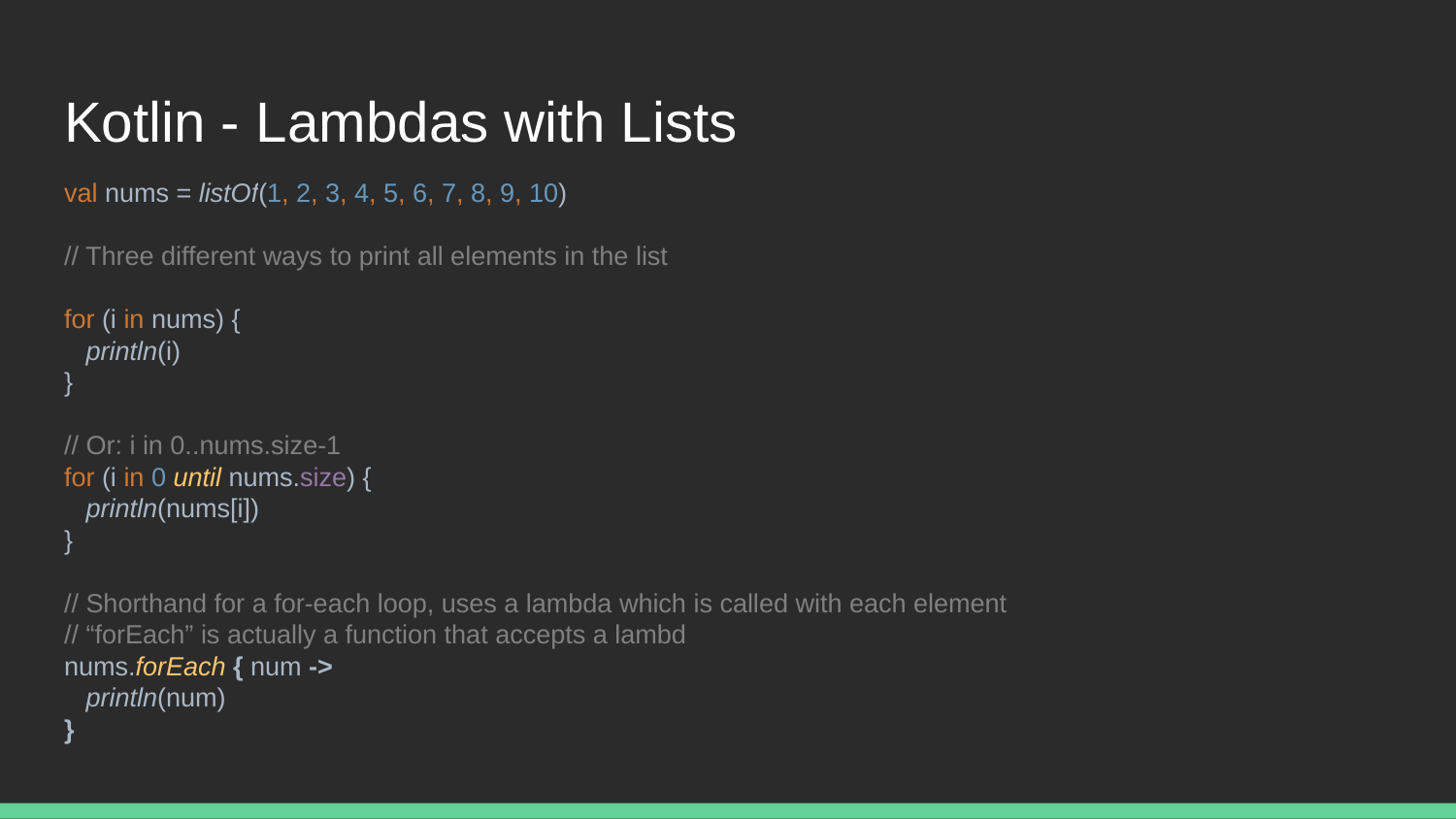

# Kotlin - Lambdas with Lists
val nums = listOf(1, 2, 3, 4, 5, 6, 7, 8, 9, 10)

// Three different ways to print all elements in the list

for (i in nums) {
   println(i)
}

// Or: i in 0..nums.size-1
for (i in 0 until nums.size) {
   println(nums[i])
}

// Shorthand for a for-each loop, uses a lambda which is called with each element
// “forEach” is actually a function that accepts a lambd
nums.forEach { num ->
   println(num)
}